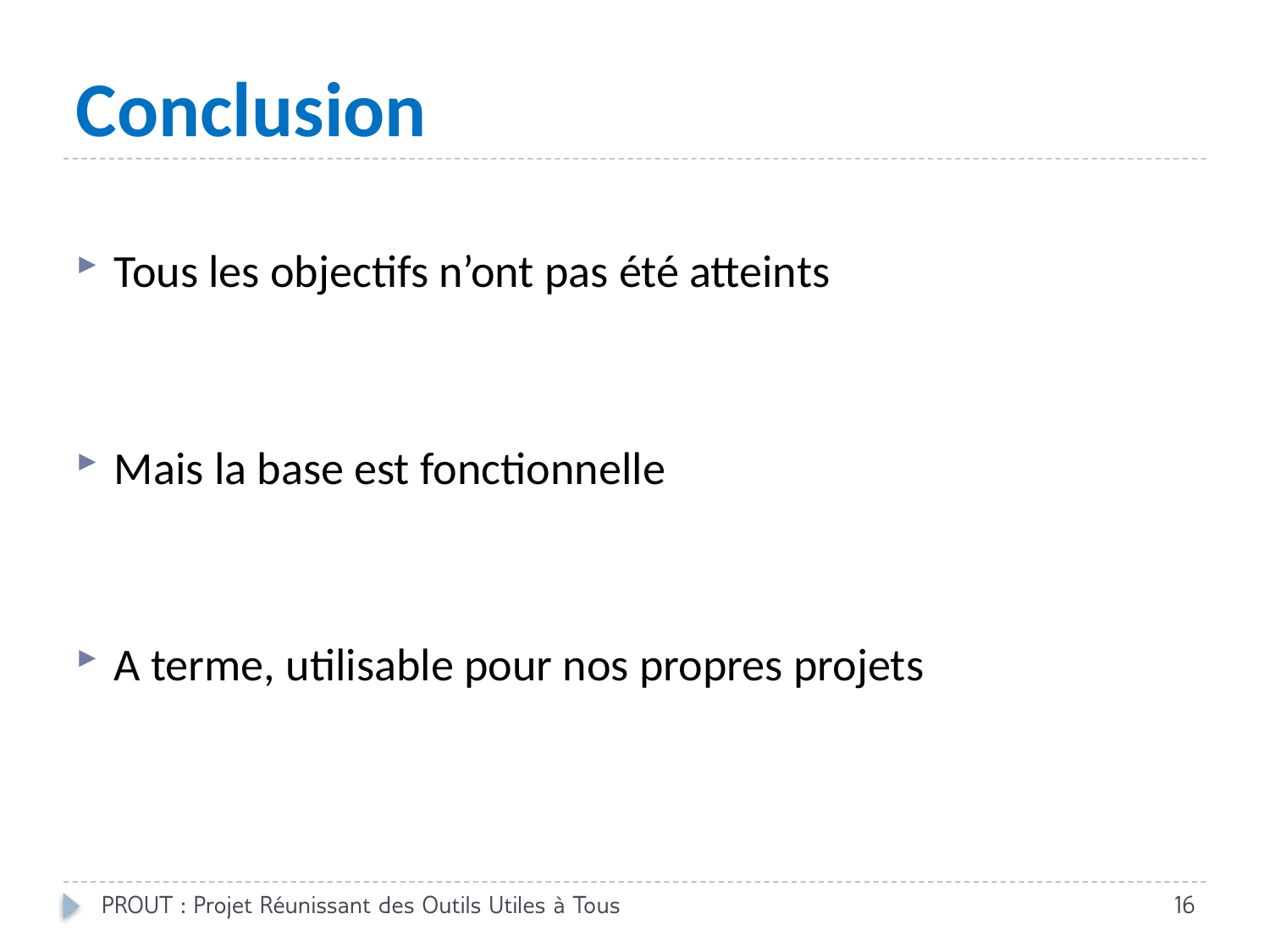

# Conclusion

Tous les objectifs n’ont pas été atteints

Mais la base est fonctionnelle

A terme, utilisable pour nos propres projets
PROUT : Projet Réunissant des Outils Utiles à Tous
16